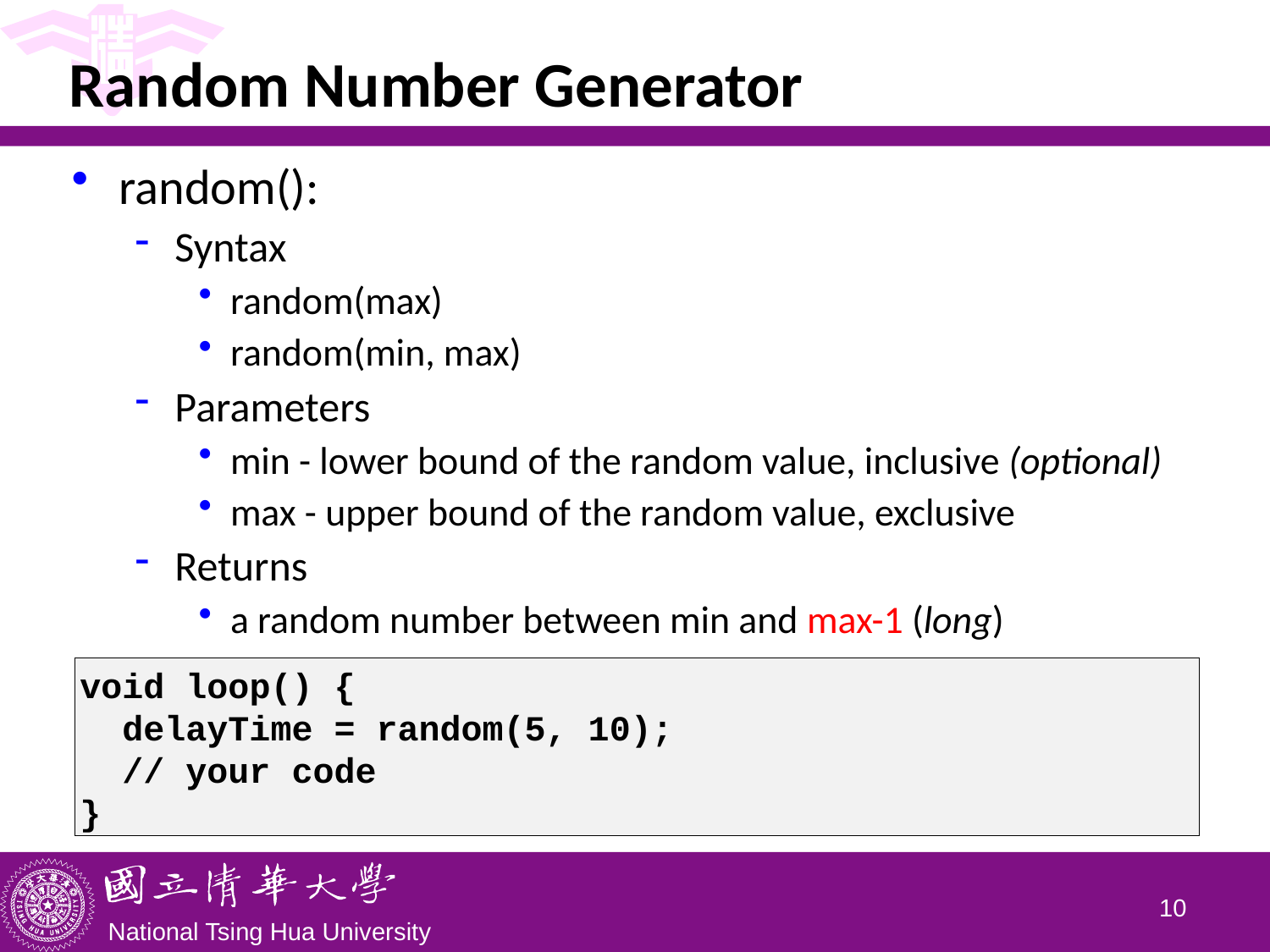

# Random Number Generator
random():
Syntax
random(max)
random(min, max)
Parameters
min - lower bound of the random value, inclusive (optional)
max - upper bound of the random value, exclusive
Returns
a random number between min and max-1 (long)
void loop() {
  delayTime = random(5, 10);
  // your code
}
10